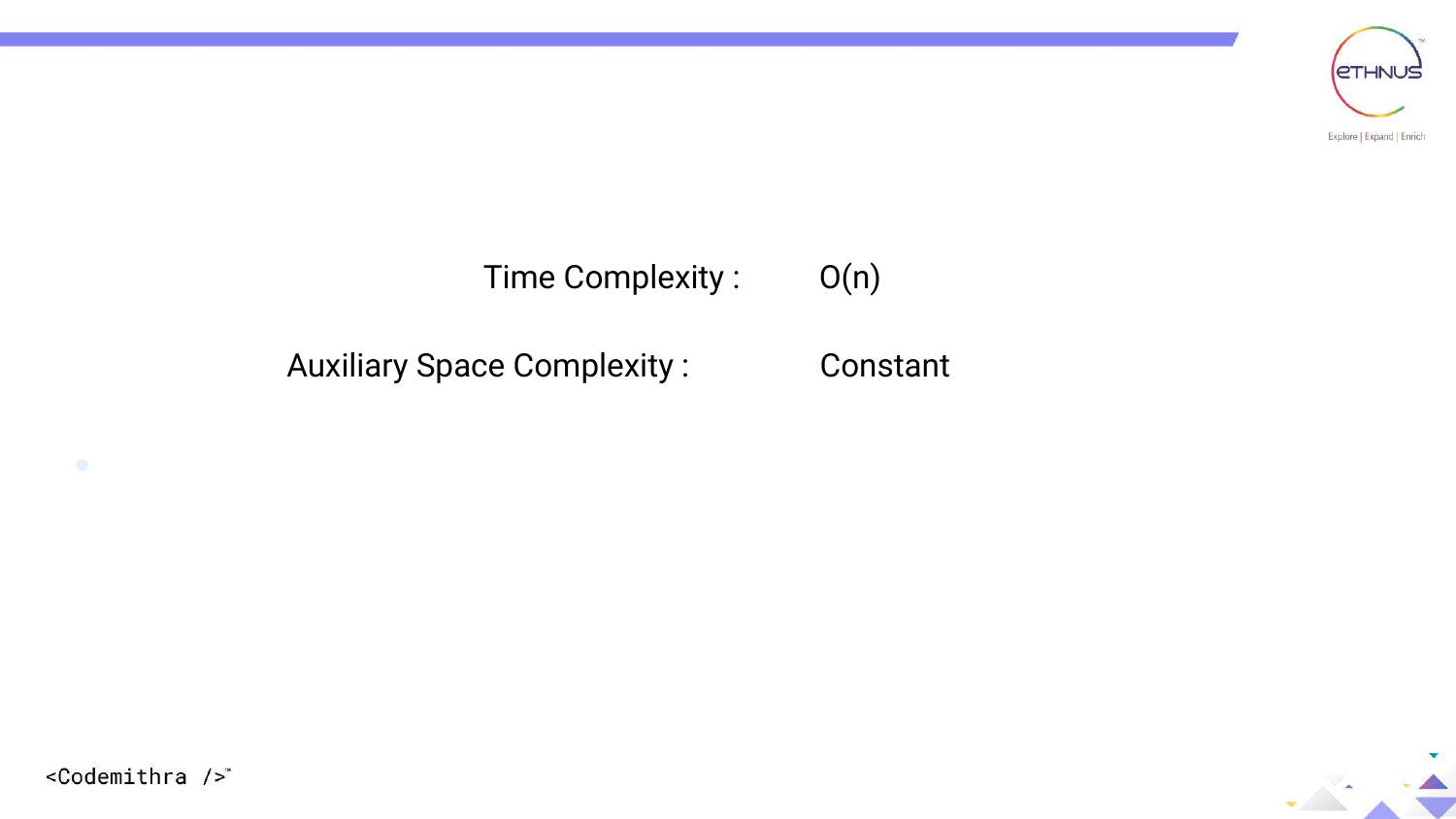

O(n)
Time Complexity :
Constant
Auxiliary Space Complexity :